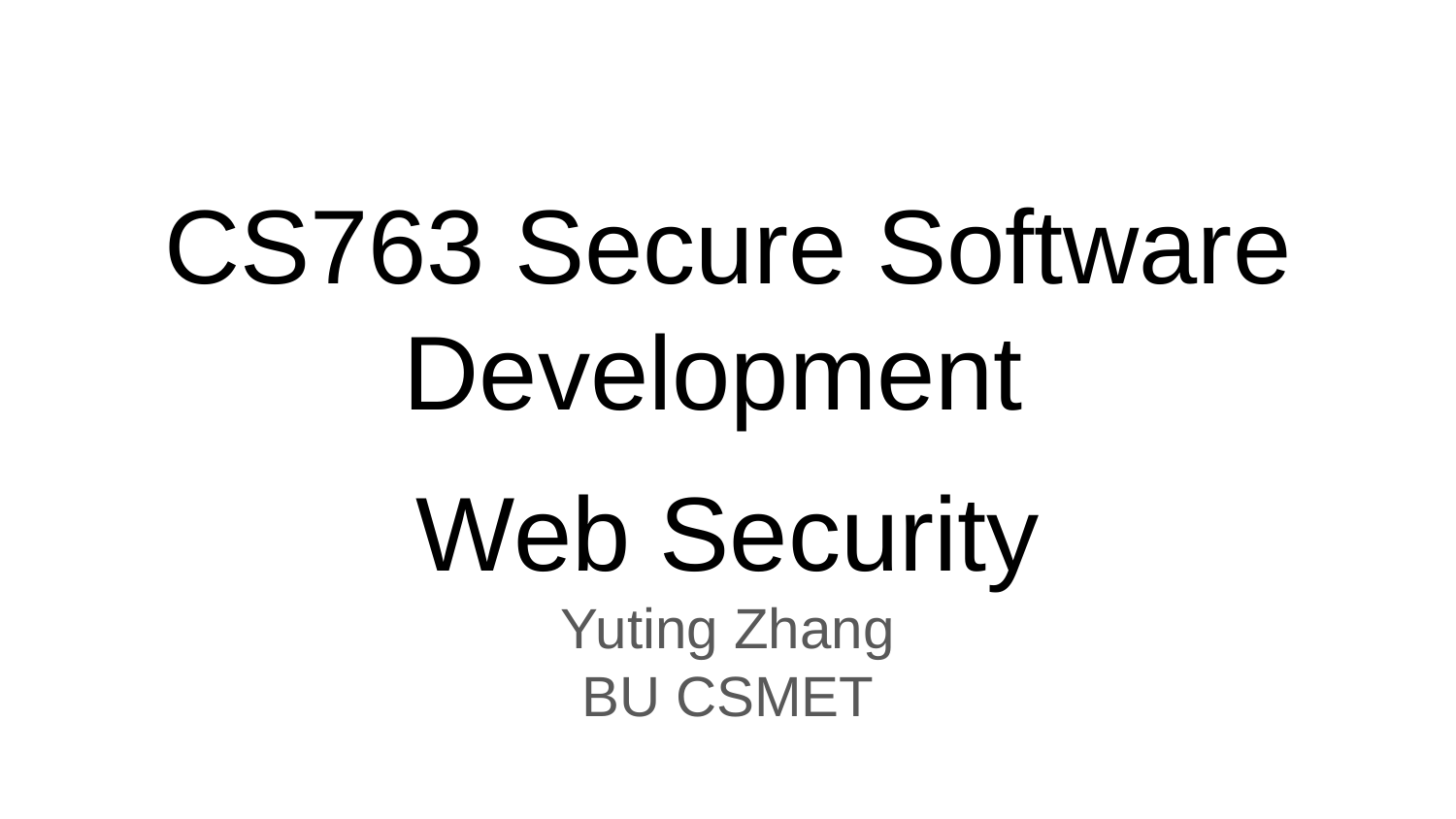

# CS763 Secure Software Development
Web Security
Yuting Zhang
BU CSMET